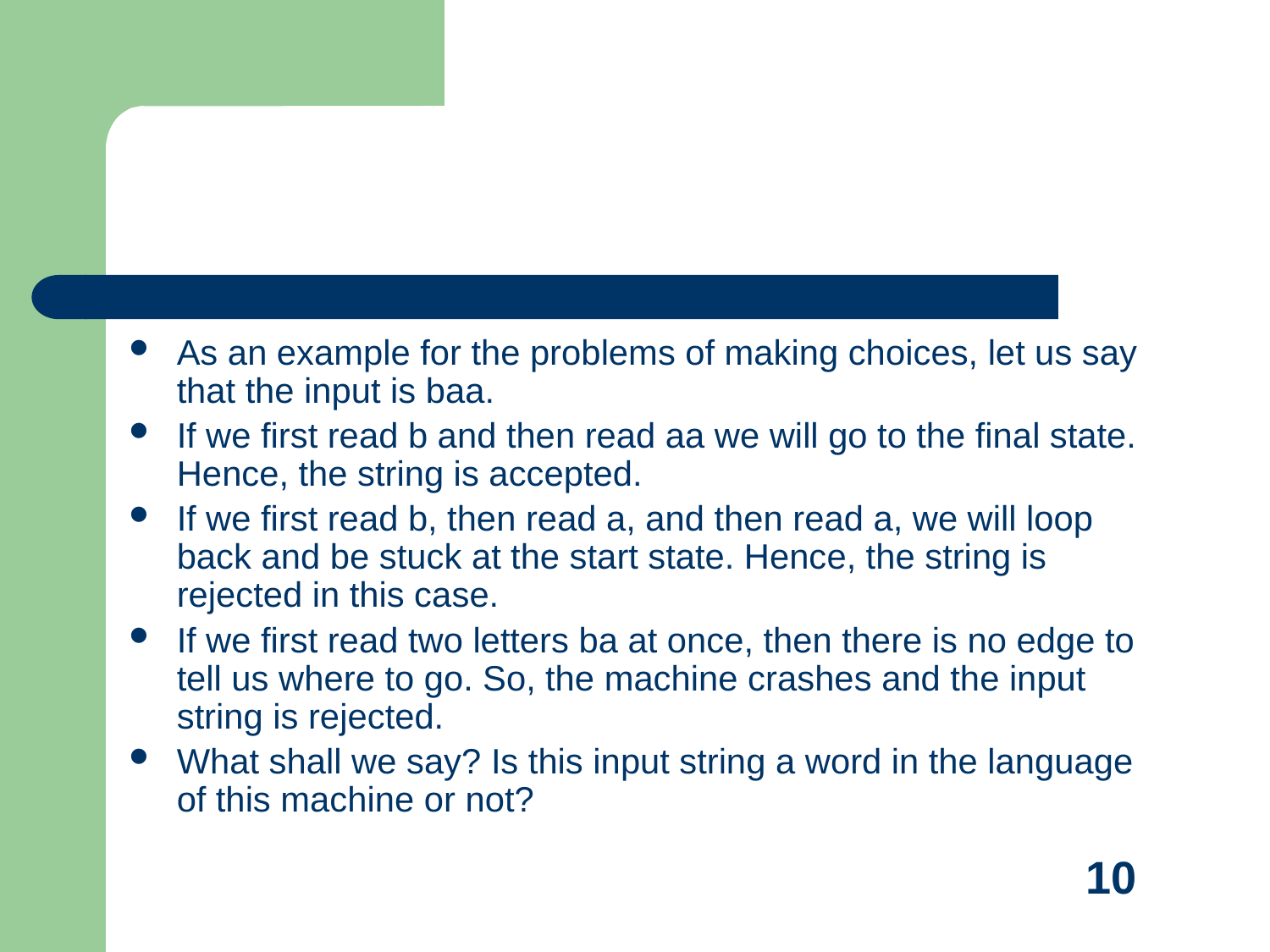

#
As an example for the problems of making choices, let us say that the input is baa.
If we first read b and then read aa we will go to the final state. Hence, the string is accepted.
If we first read b, then read a, and then read a, we will loop back and be stuck at the start state. Hence, the string is rejected in this case.
If we first read two letters ba at once, then there is no edge to tell us where to go. So, the machine crashes and the input string is rejected.
What shall we say? Is this input string a word in the language of this machine or not?
10